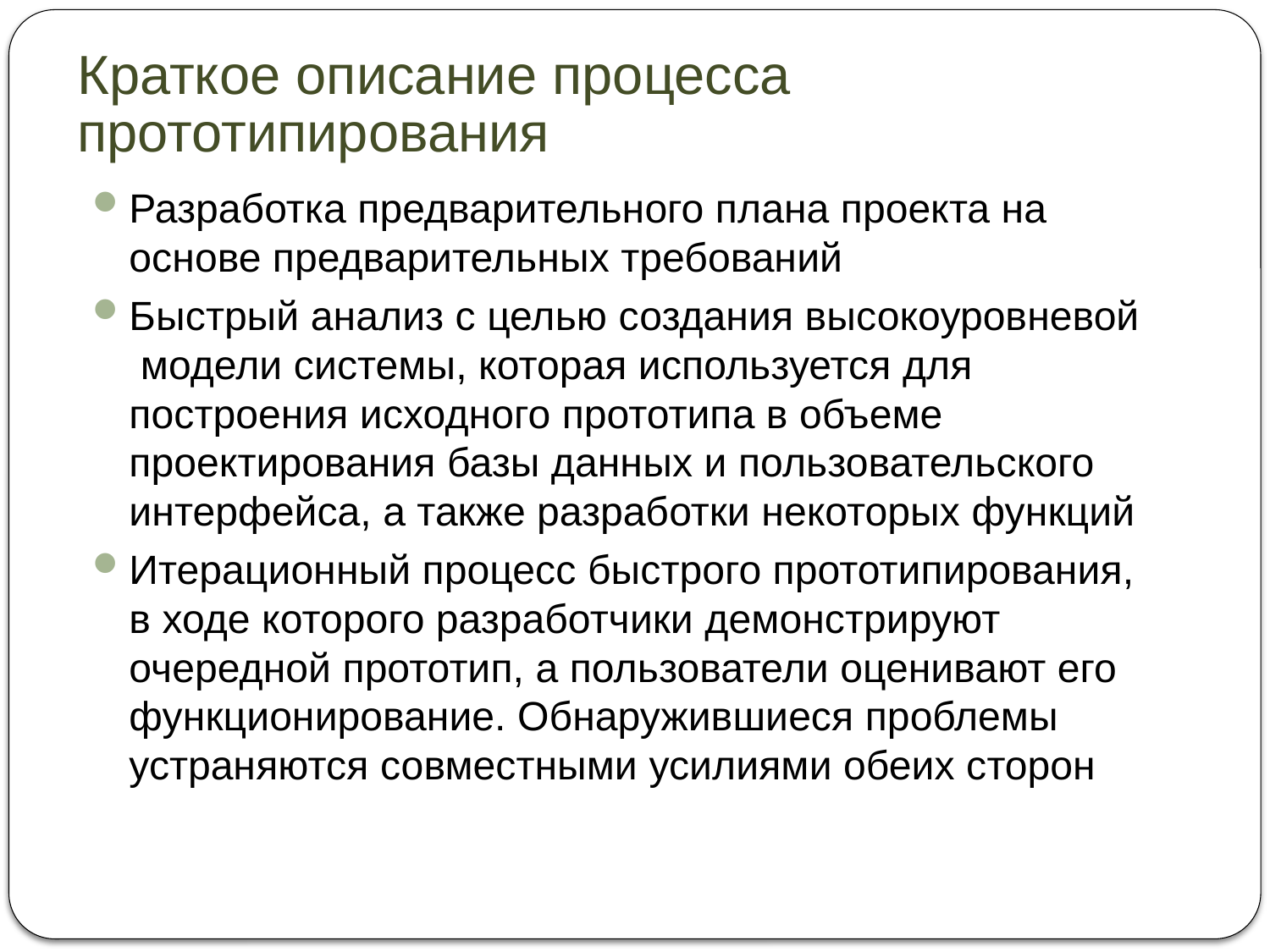

# Краткое описание процесса прототипирования
Разработка предварительного плана проекта на основе предварительных требований
Быстрый анализ с целью создания высокоуровневой  модели системы, которая используется для построения исходного прототипа в объеме проектирования базы данных и пользовательского интерфейса, а также разработки некоторых функций
Итерационный процесс быстрого прототипирования, в ходе которого разработчики демонстрируют очередной прототип, а пользователи оценивают его функционирование. Обнаружившиеся проблемы устраняются совместными усилиями обеих сторон